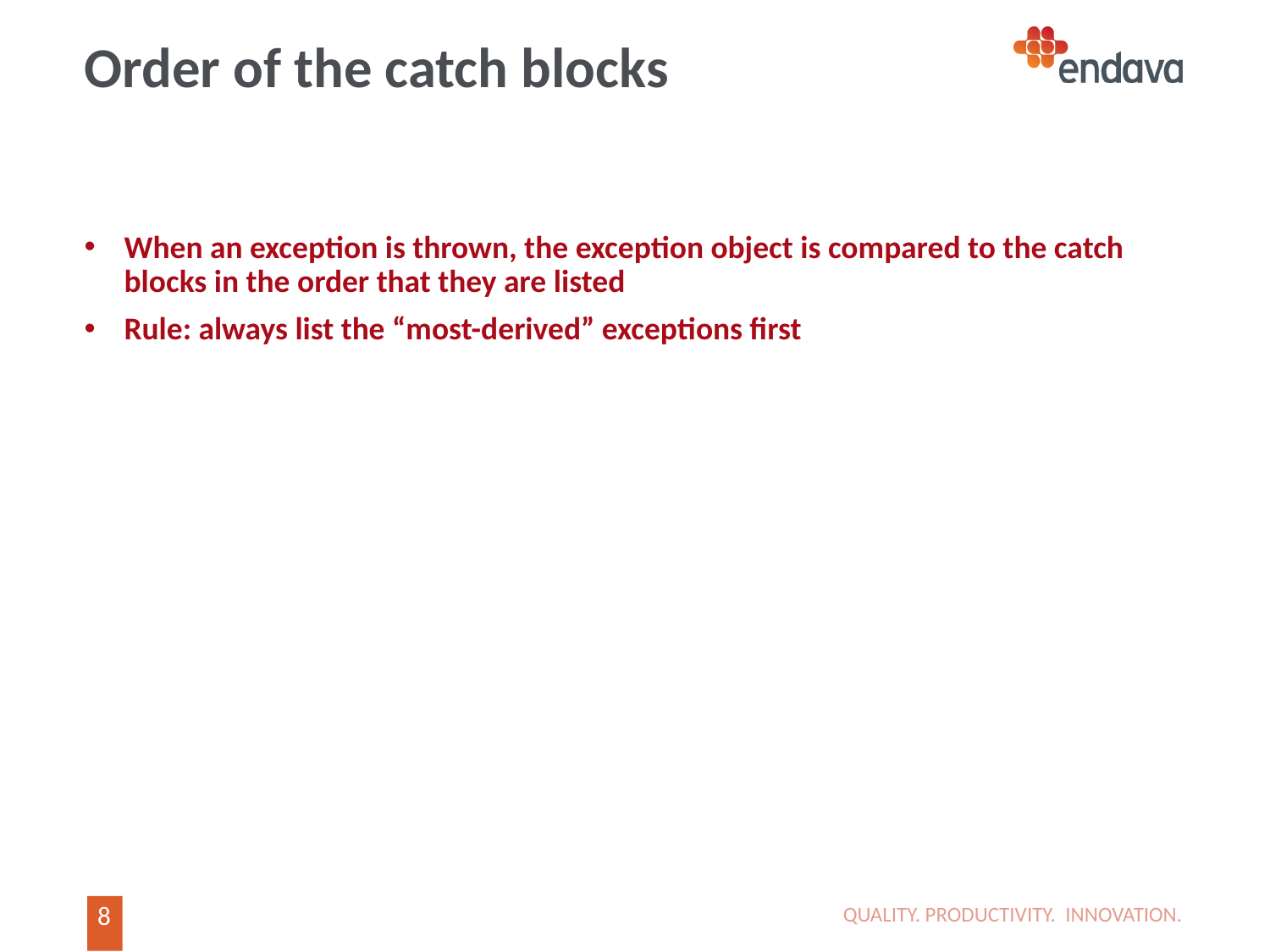

# Order of the catch blocks
When an exception is thrown, the exception object is compared to the catch blocks in the order that they are listed
Rule: always list the “most-derived” exceptions first
QUALITY. PRODUCTIVITY.  INNOVATION.